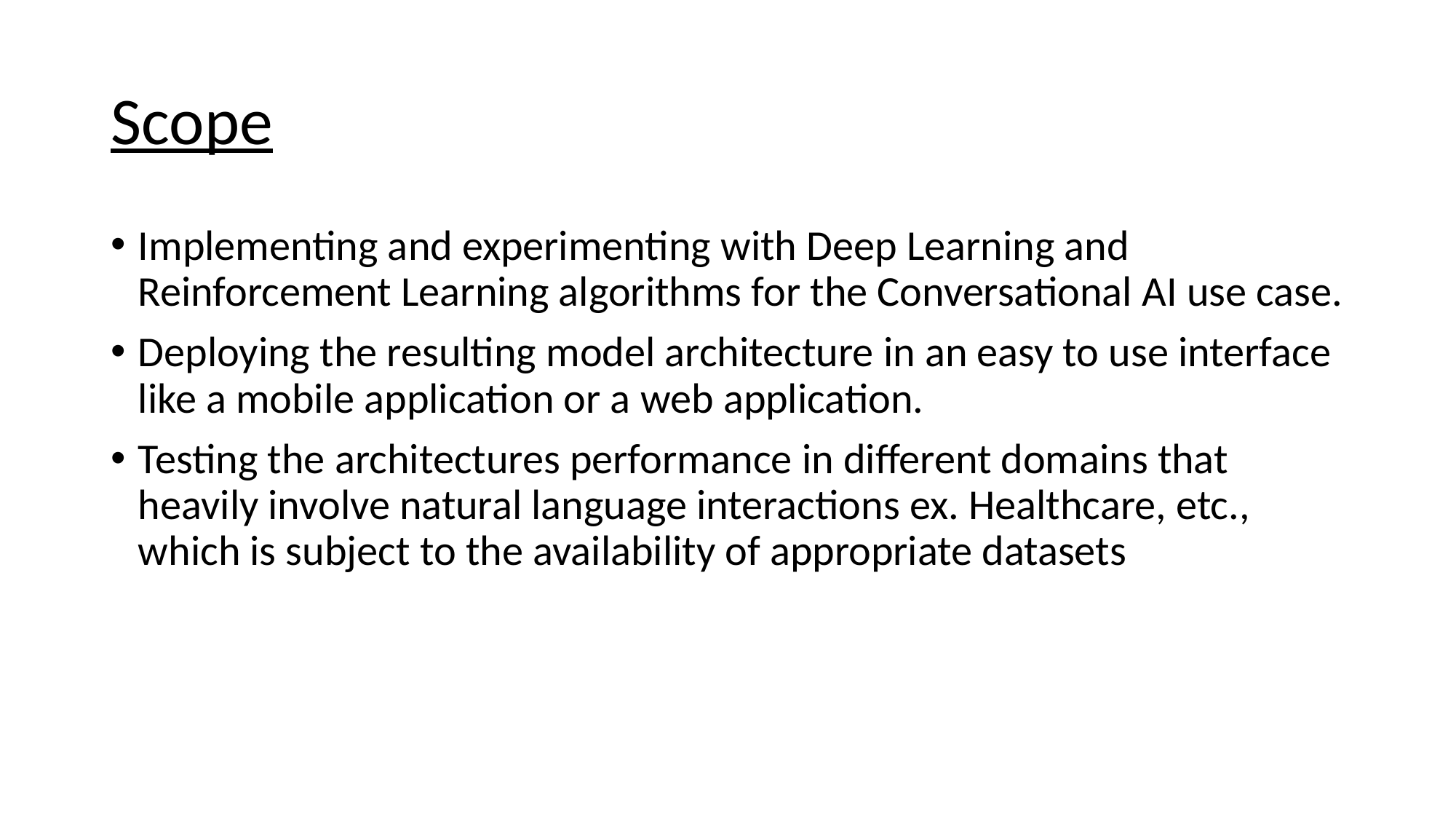

# Scope
Implementing and experimenting with Deep Learning and Reinforcement Learning algorithms for the Conversational AI use case.
Deploying the resulting model architecture in an easy to use interface like a mobile application or a web application.
Testing the architectures performance in different domains that heavily involve natural language interactions ex. Healthcare, etc., which is subject to the availability of appropriate datasets